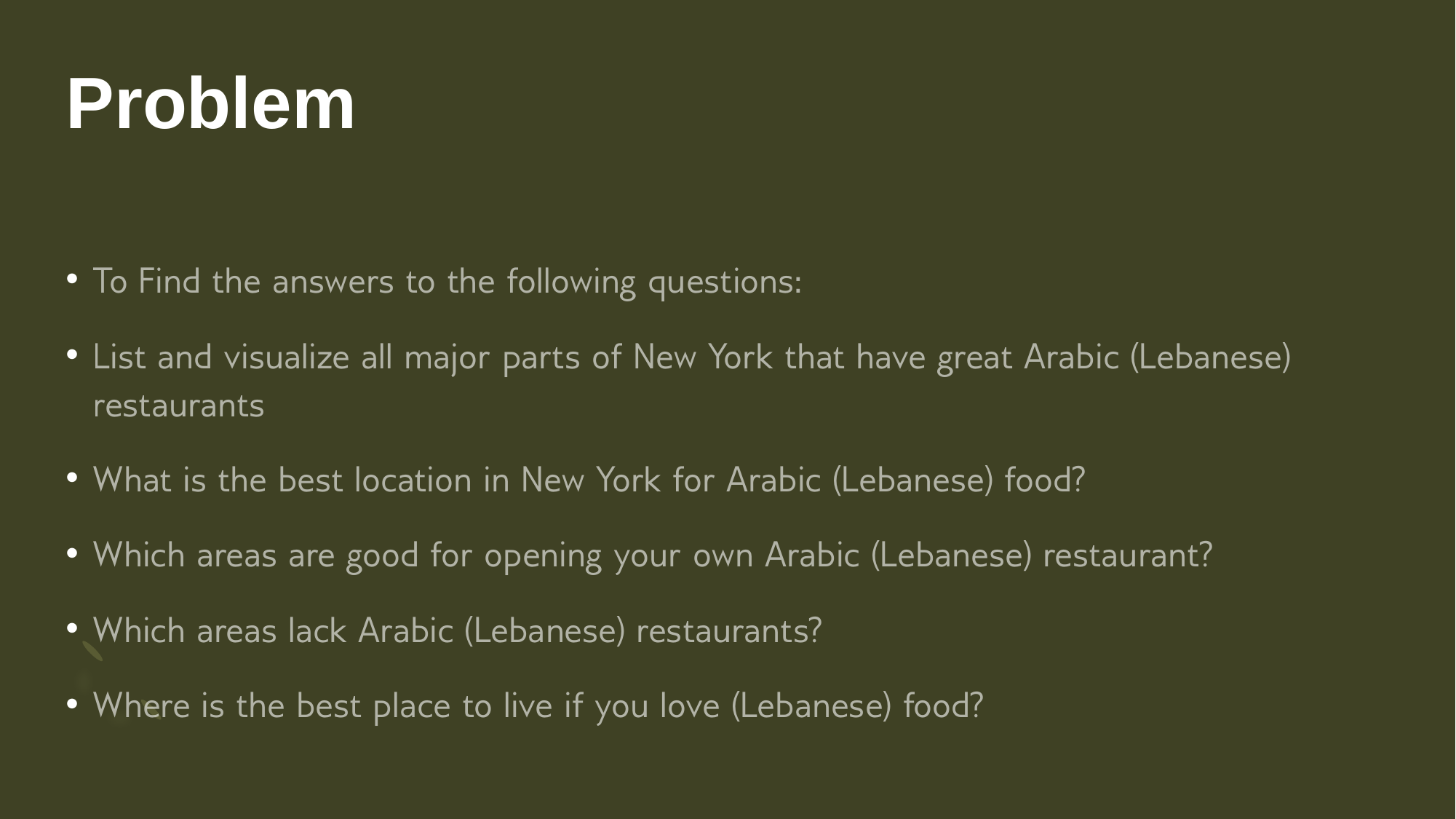

# Problem
To Find the answers to the following questions:
List and visualize all major parts of New York that have great Arabic (Lebanese) restaurants
What is the best location in New York for Arabic (Lebanese) food?
Which areas are good for opening your own Arabic (Lebanese) restaurant?
Which areas lack Arabic (Lebanese) restaurants?
Where is the best place to live if you love (Lebanese) food?